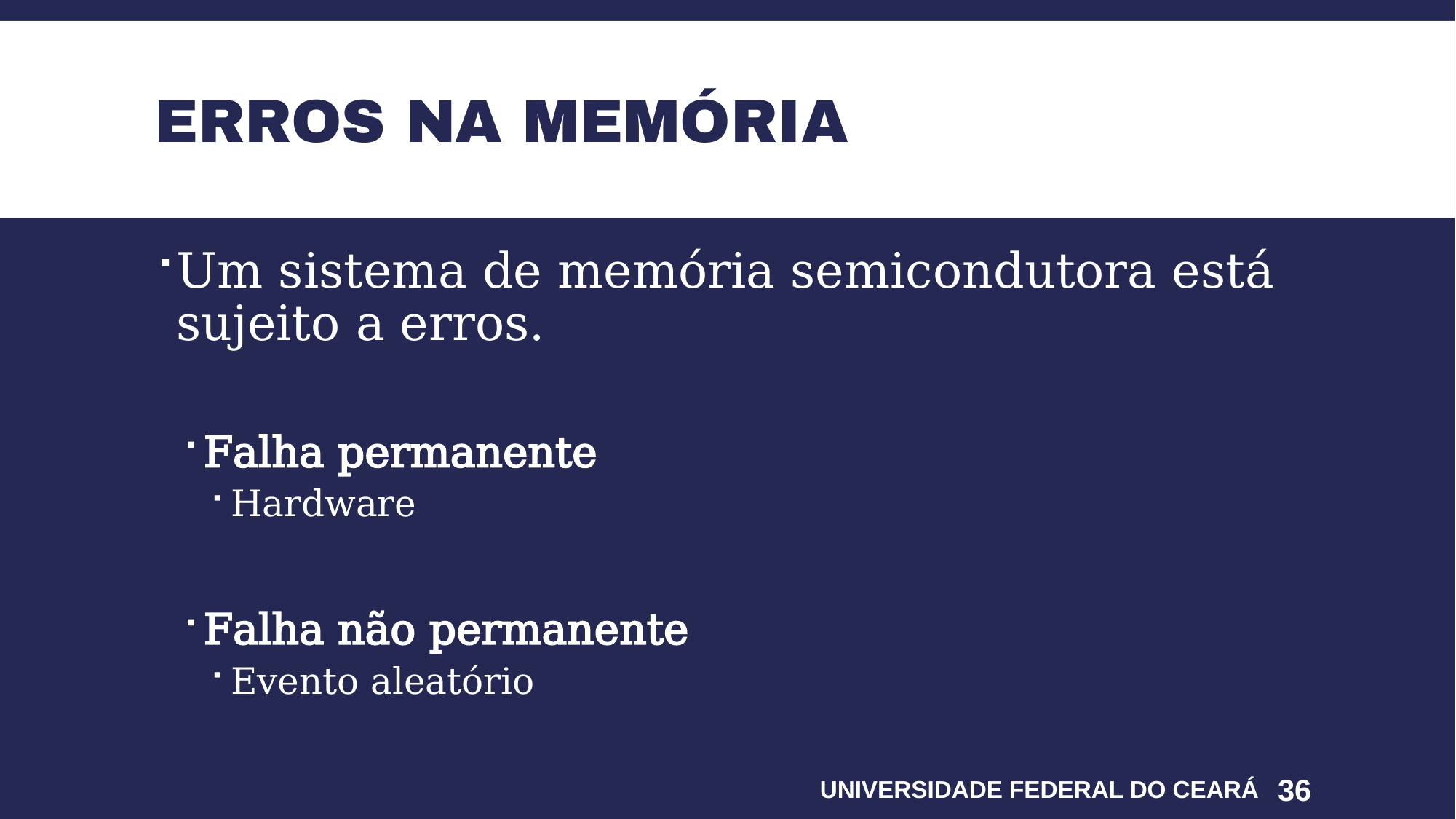

# Erros na memória
Um sistema de memória semicondutora está sujeito a erros.

Falha permanente
Hardware

Falha não permanente
Evento aleatório
UNIVERSIDADE FEDERAL DO CEARÁ
36